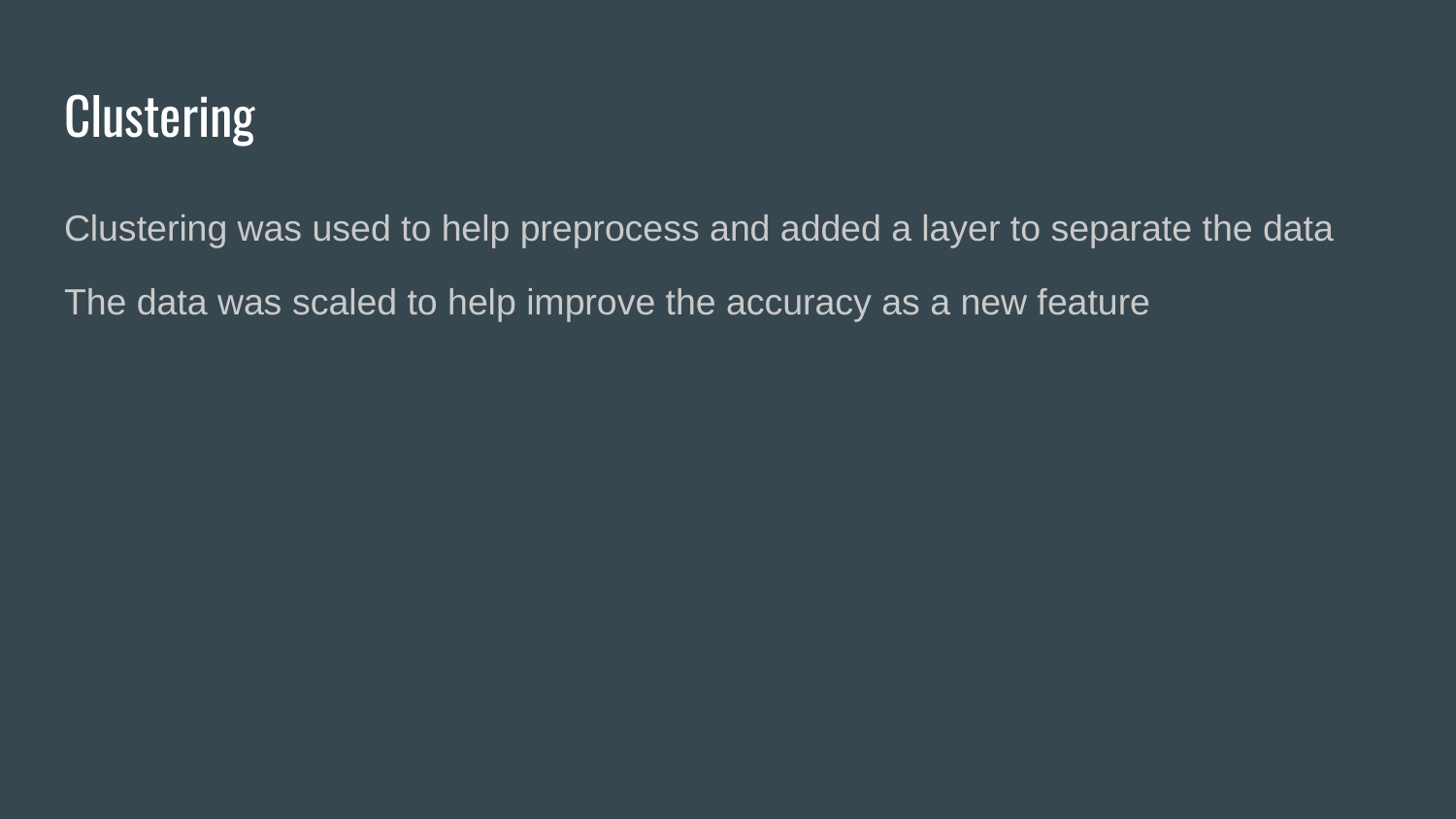

# Clustering
Clustering was used to help preprocess and added a layer to separate the data
The data was scaled to help improve the accuracy as a new feature